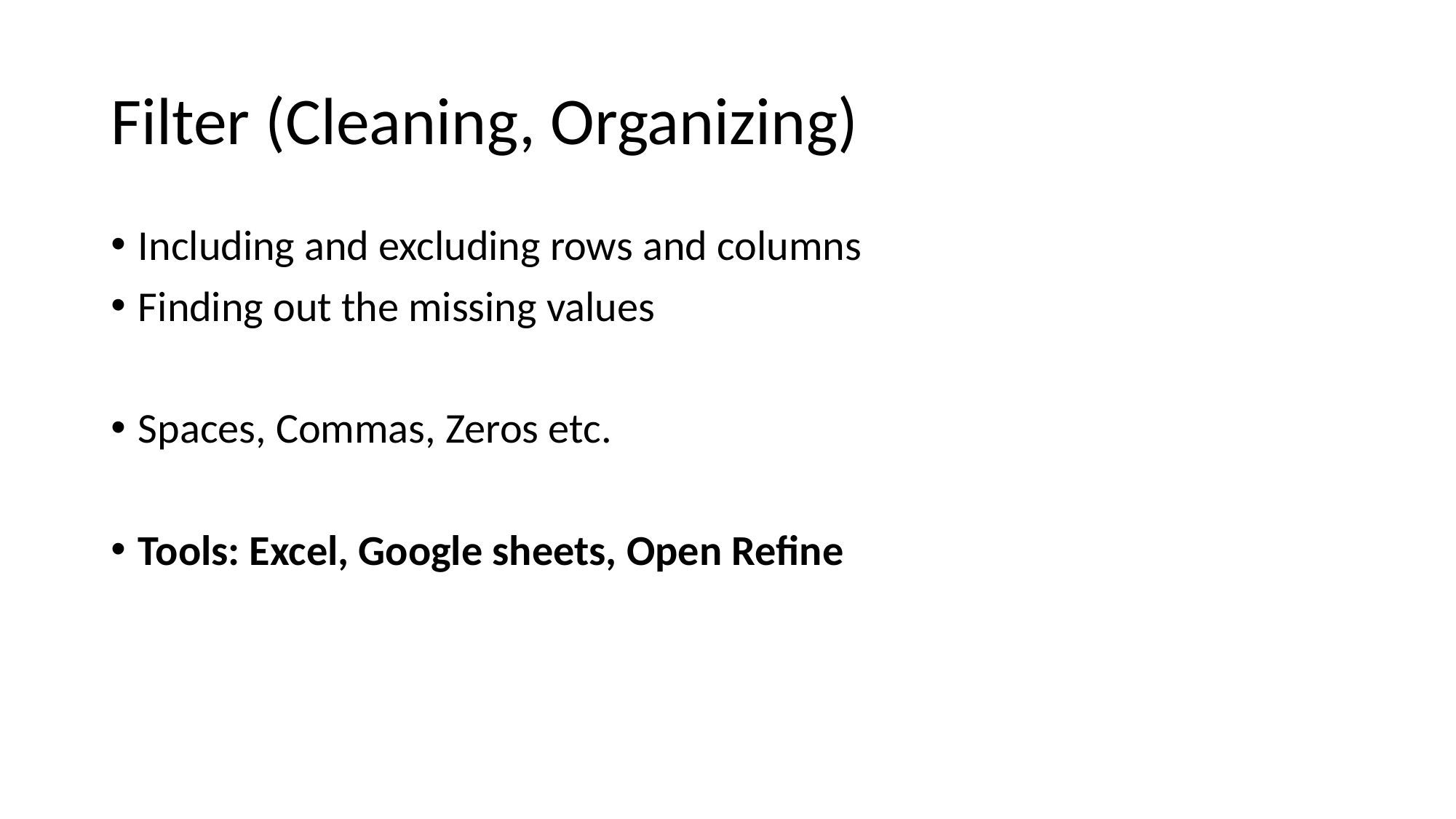

# Filter (Cleaning, Organizing)
Including and excluding rows and columns
Finding out the missing values

Spaces, Commas, Zeros etc.

Tools: Excel, Google sheets, Open Refine